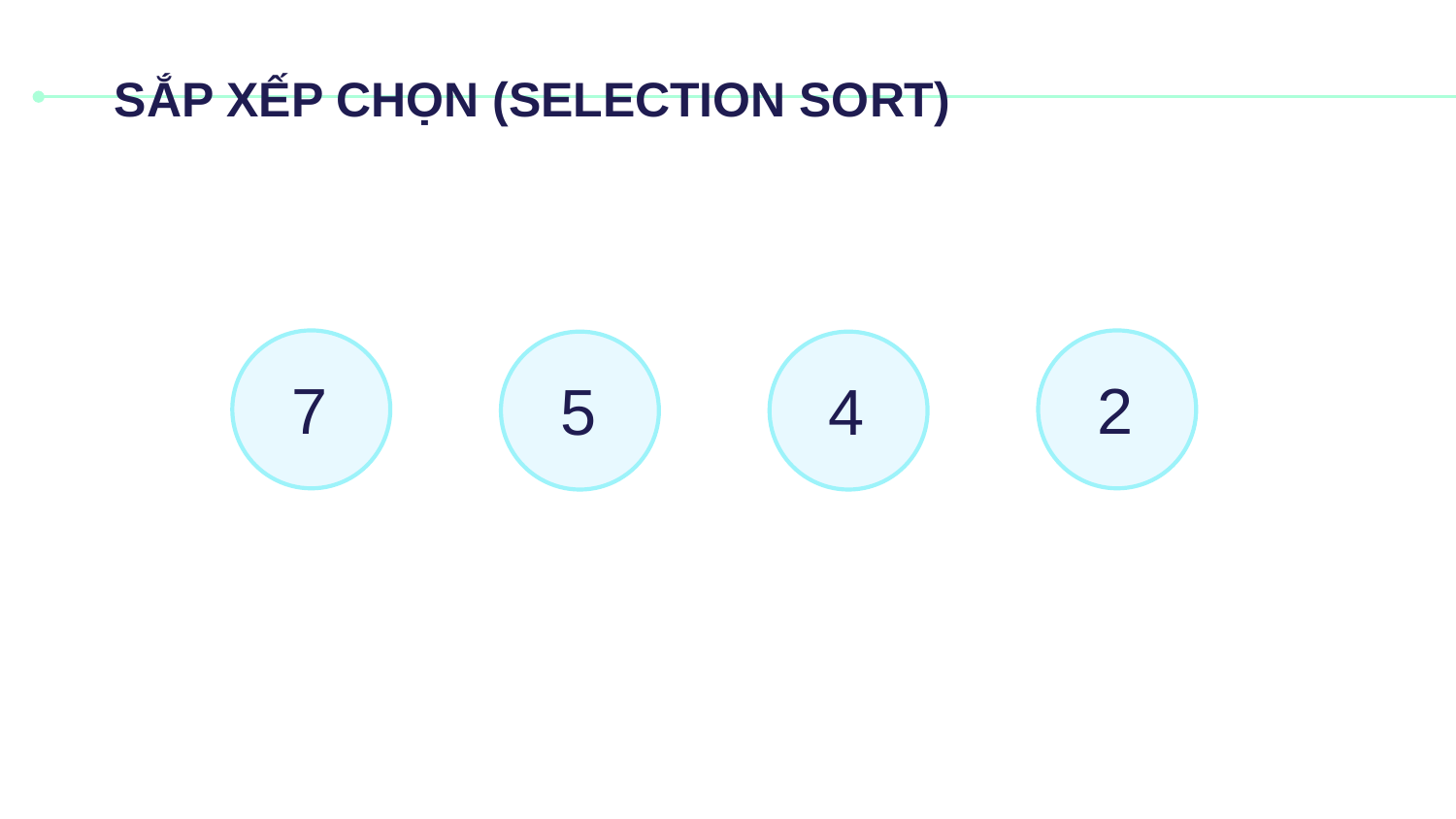

# SẮP XẾP CHỌN (SELECTION SORT)

2

7

5

4